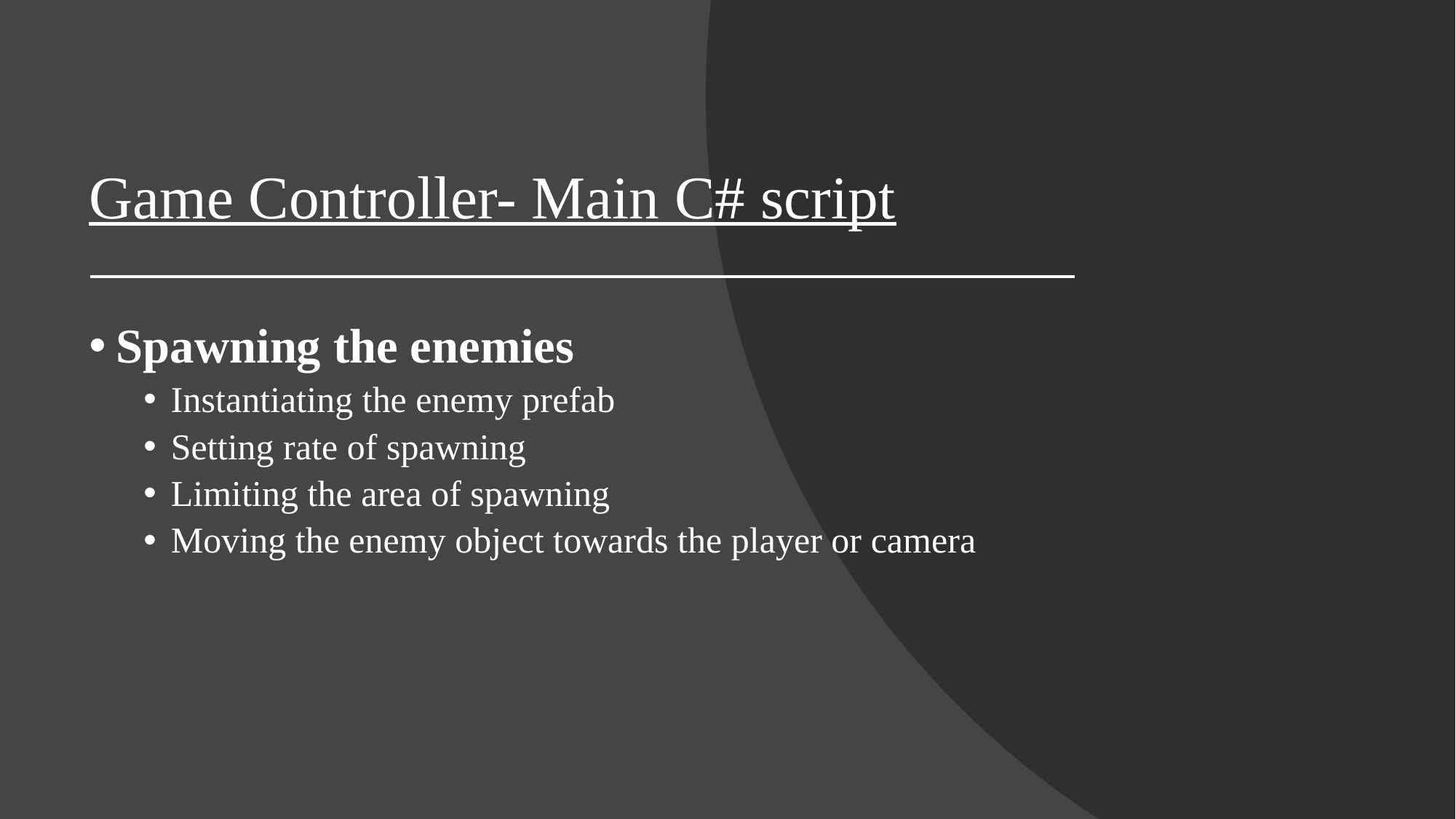

# Game Controller- Main C# script
Spawning the enemies
Instantiating the enemy prefab
Setting rate of spawning
Limiting the area of spawning
Moving the enemy object towards the player or camera